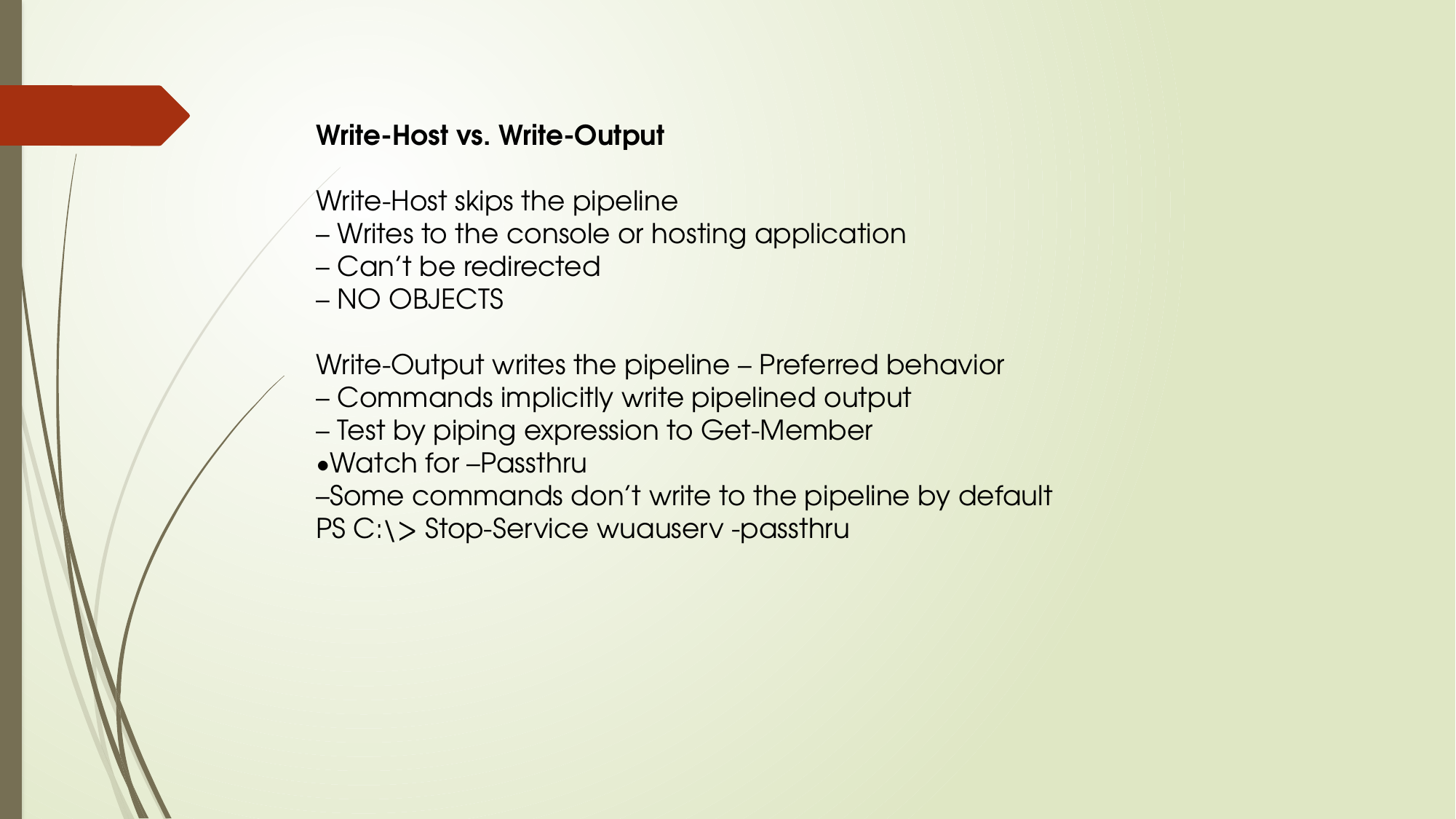

Write-Host vs. Write-Output

Write-Host skips the pipeline
– Writes to the console or hosting application
– Can’t be redirected
– NO OBJECTS

Write-Output writes the pipeline – Preferred behavior
– Commands implicitly write pipelined output
– Test by piping expression to Get-Member
•Watch for –Passthru
–Some commands don’t write to the pipeline by default
PS C:\> Stop-Service wuauserv -passthru